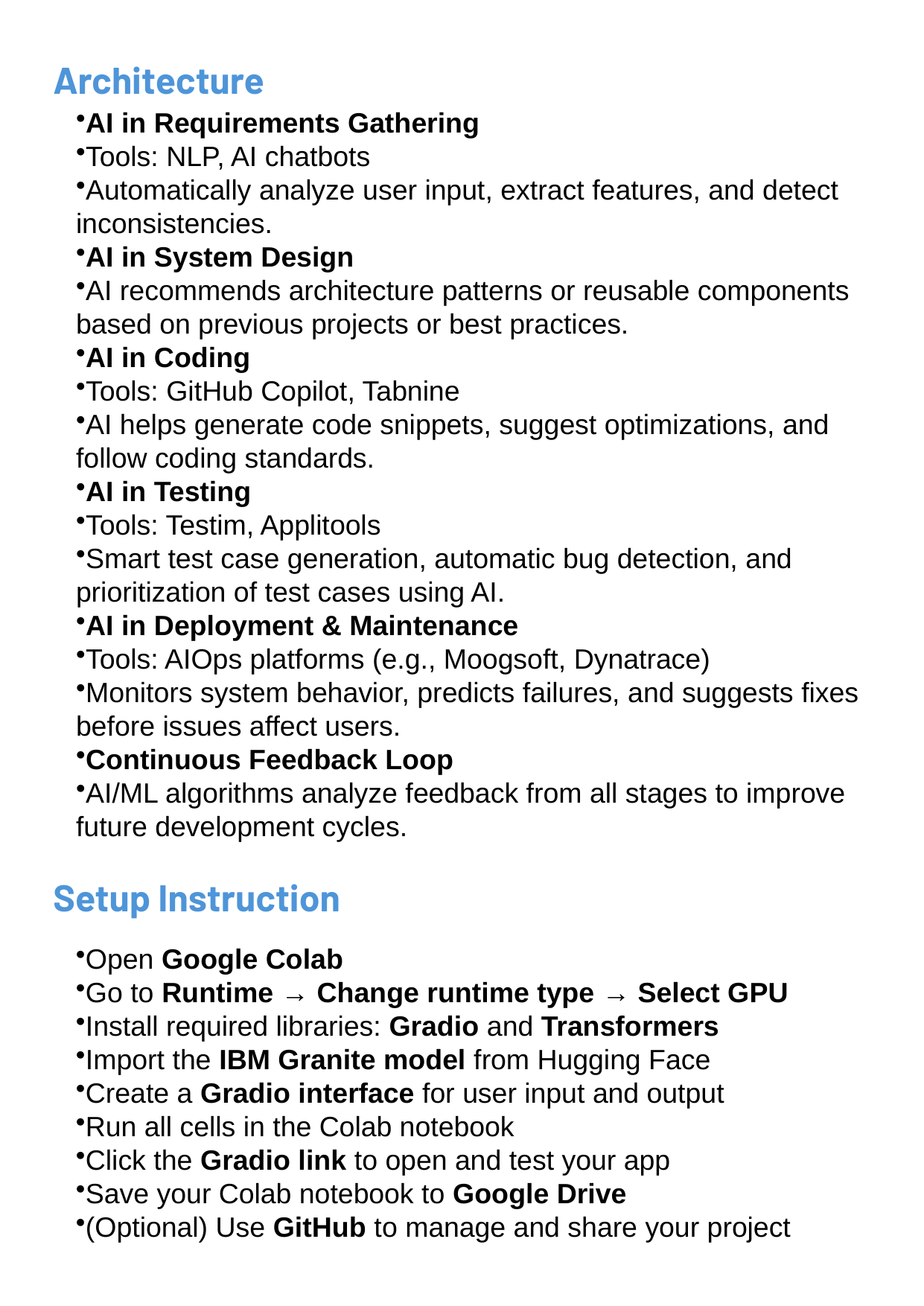

Architecture
AI in Requirements Gathering
Tools: NLP, AI chatbots
Automatically analyze user input, extract features, and detect inconsistencies.
AI in System Design
AI recommends architecture patterns or reusable components based on previous projects or best practices.
AI in Coding
Tools: GitHub Copilot, Tabnine
AI helps generate code snippets, suggest optimizations, and follow coding standards.
AI in Testing
Tools: Testim, Applitools
Smart test case generation, automatic bug detection, and prioritization of test cases using AI.
AI in Deployment & Maintenance
Tools: AIOps platforms (e.g., Moogsoft, Dynatrace)
Monitors system behavior, predicts failures, and suggests fixes before issues affect users.
Continuous Feedback Loop
AI/ML algorithms analyze feedback from all stages to improve future development cycles.

Setup Instruction
Open Google Colab
Go to Runtime → Change runtime type → Select GPU
Install required libraries: Gradio and Transformers
Import the IBM Granite model from Hugging Face
Create a Gradio interface for user input and output
Run all cells in the Colab notebook
Click the Gradio link to open and test your app
Save your Colab notebook to Google Drive
(Optional) Use GitHub to manage and share your project